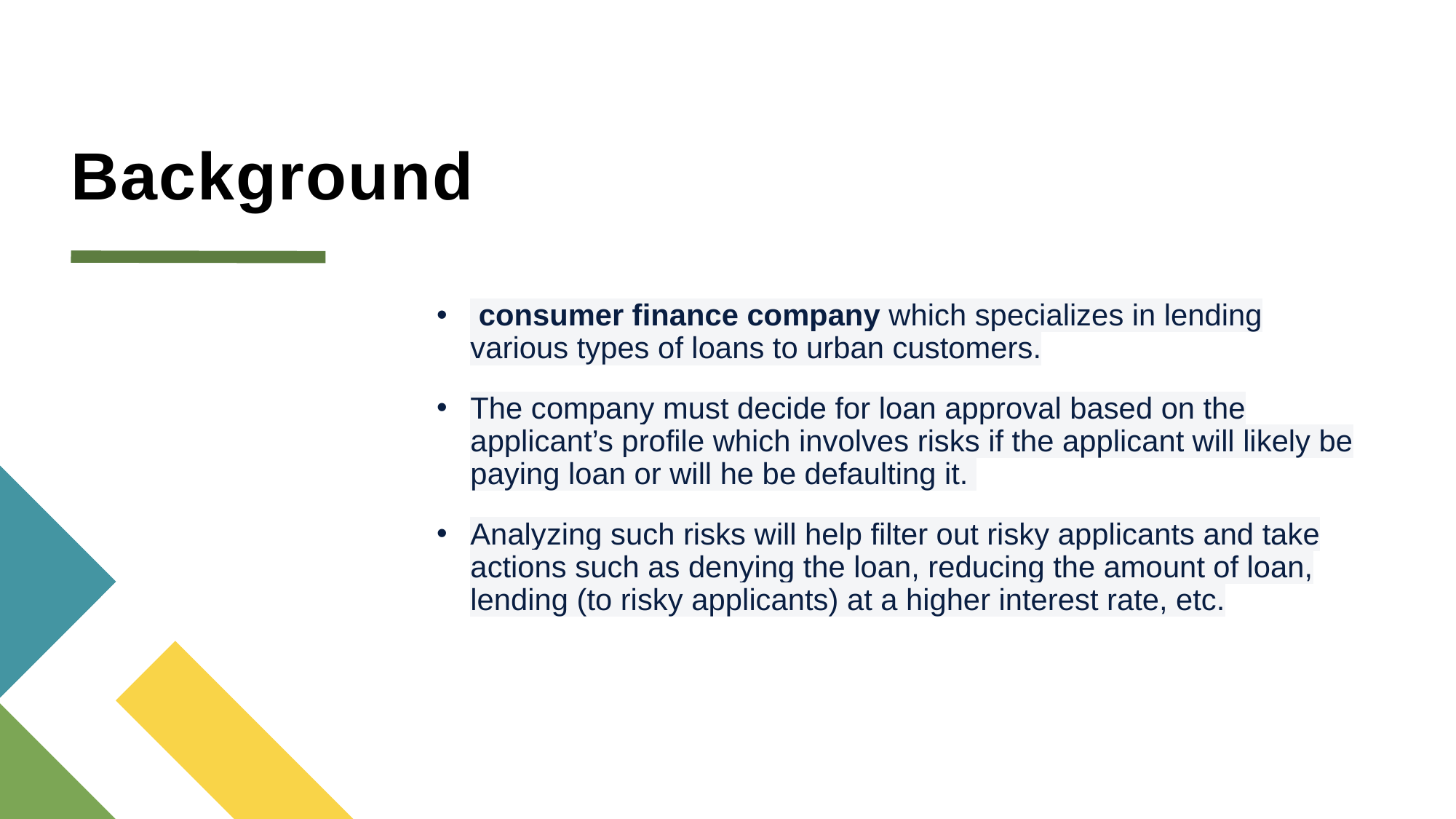

# Background
 consumer finance company which specializes in lending various types of loans to urban customers.
The company must decide for loan approval based on the applicant’s profile which involves risks if the applicant will likely be paying loan or will he be defaulting it.
Analyzing such risks will help filter out risky applicants and take actions such as denying the loan, reducing the amount of loan, lending (to risky applicants) at a higher interest rate, etc.